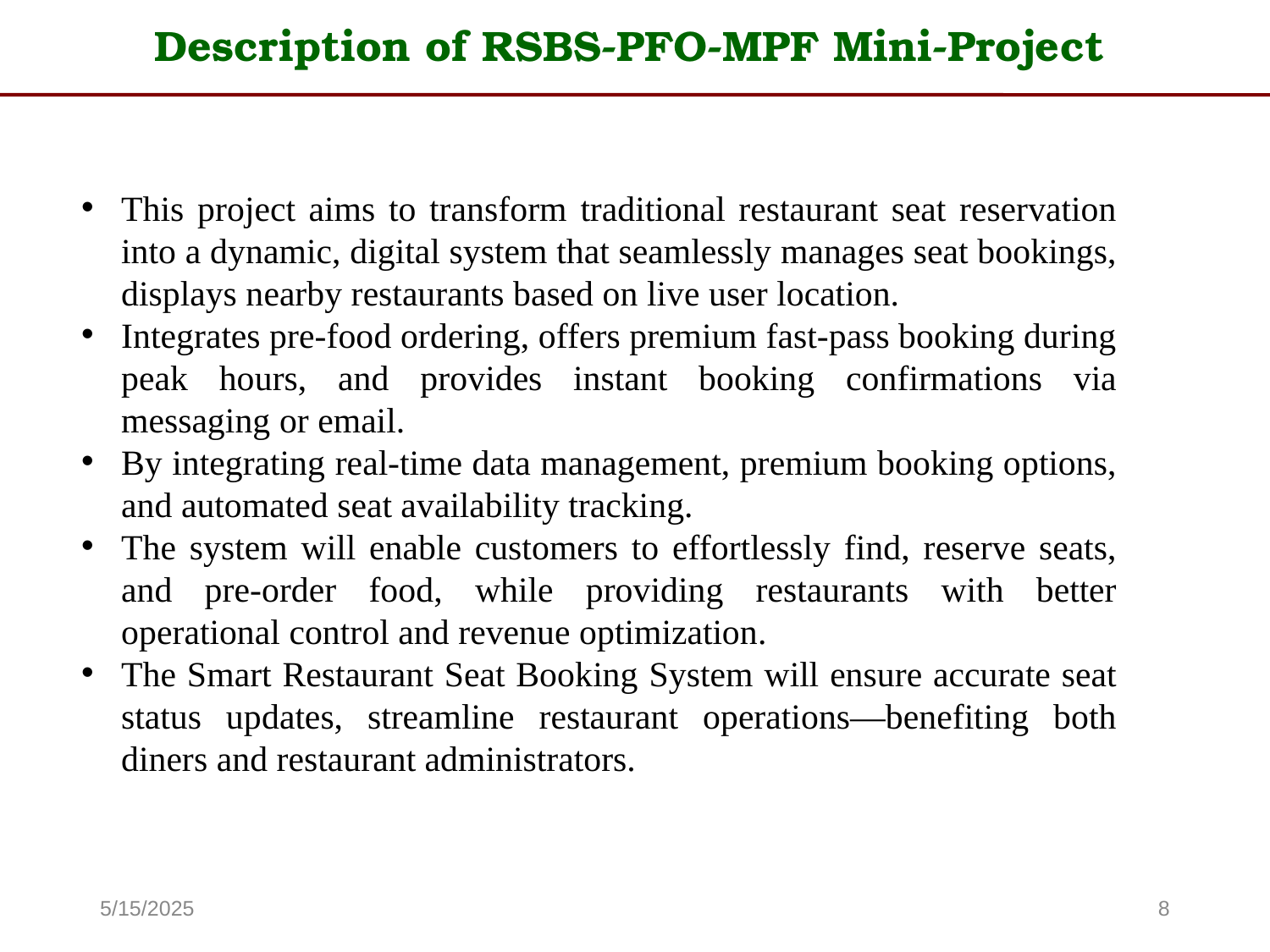

# Description of RSBS-PFO-MPF Mini-Project

This project aims to transform traditional restaurant seat reservation into a dynamic, digital system that seamlessly manages seat bookings, displays nearby restaurants based on live user location.
Integrates pre-food ordering, offers premium fast-pass booking during peak hours, and provides instant booking confirmations via messaging or email.
By integrating real-time data management, premium booking options, and automated seat availability tracking.
The system will enable customers to effortlessly find, reserve seats, and pre-order food, while providing restaurants with better operational control and revenue optimization.
The Smart Restaurant Seat Booking System will ensure accurate seat status updates, streamline restaurant operations—benefiting both diners and restaurant administrators.
5/15/2025
8